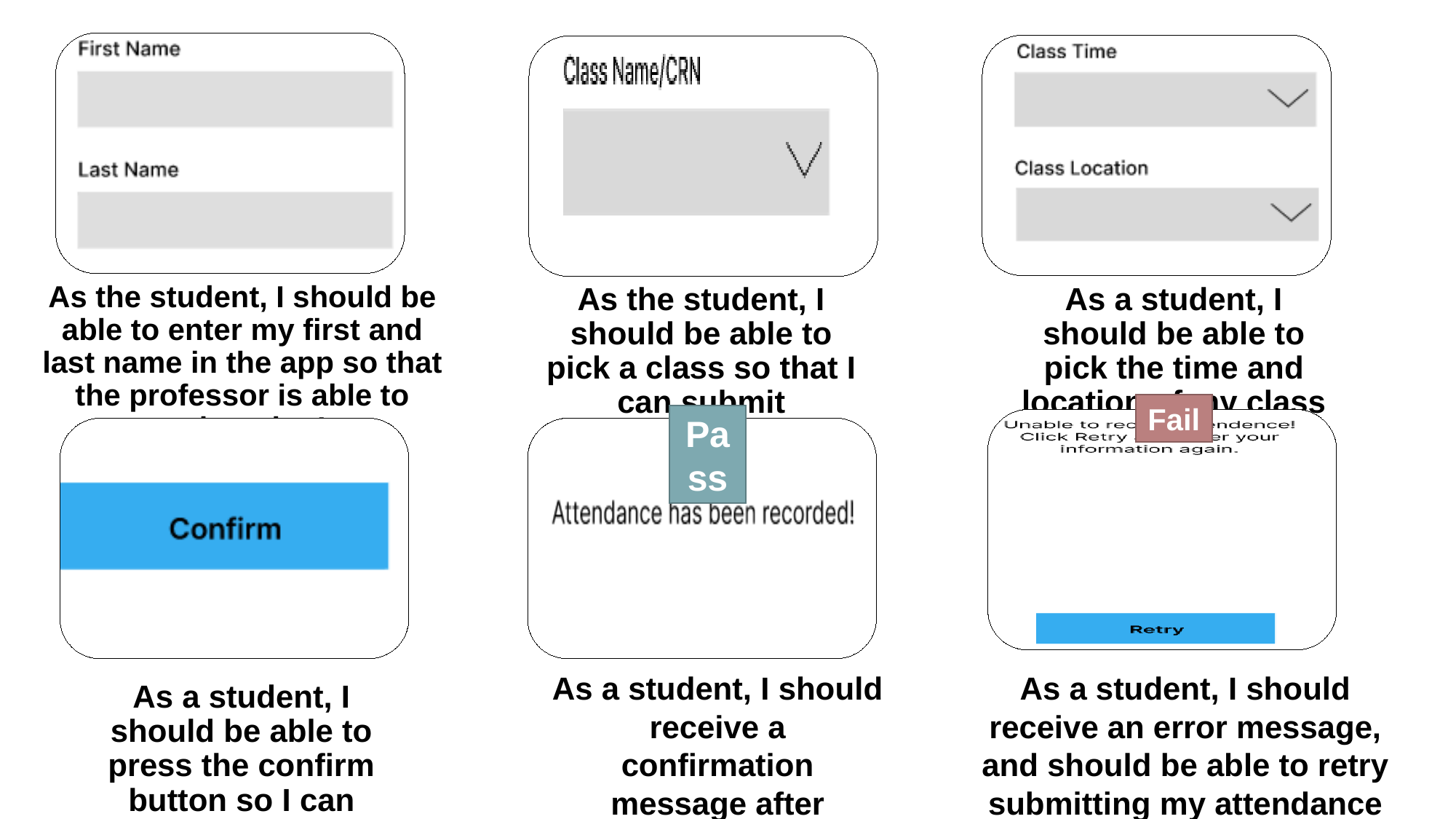

As the student, I should be able to enter my first and last name in the app so that the professor is able to recognize who I am.
As the student, I should be able to pick a class so that I can submit attendance for the right class.
As a student, I should be able to pick the time and location of my class so that I can submit attendance for the right class.
As a student, I should be able to press the confirm button so I can submit my attendance.

Fail
Pass
As a student, I should receive a confirmation message after submitting attendance so that I know that I have been marked as present.

As a student, I should receive an error message, and should be able to retry submitting my attendance so that I know I entered wrong information and need to try again.